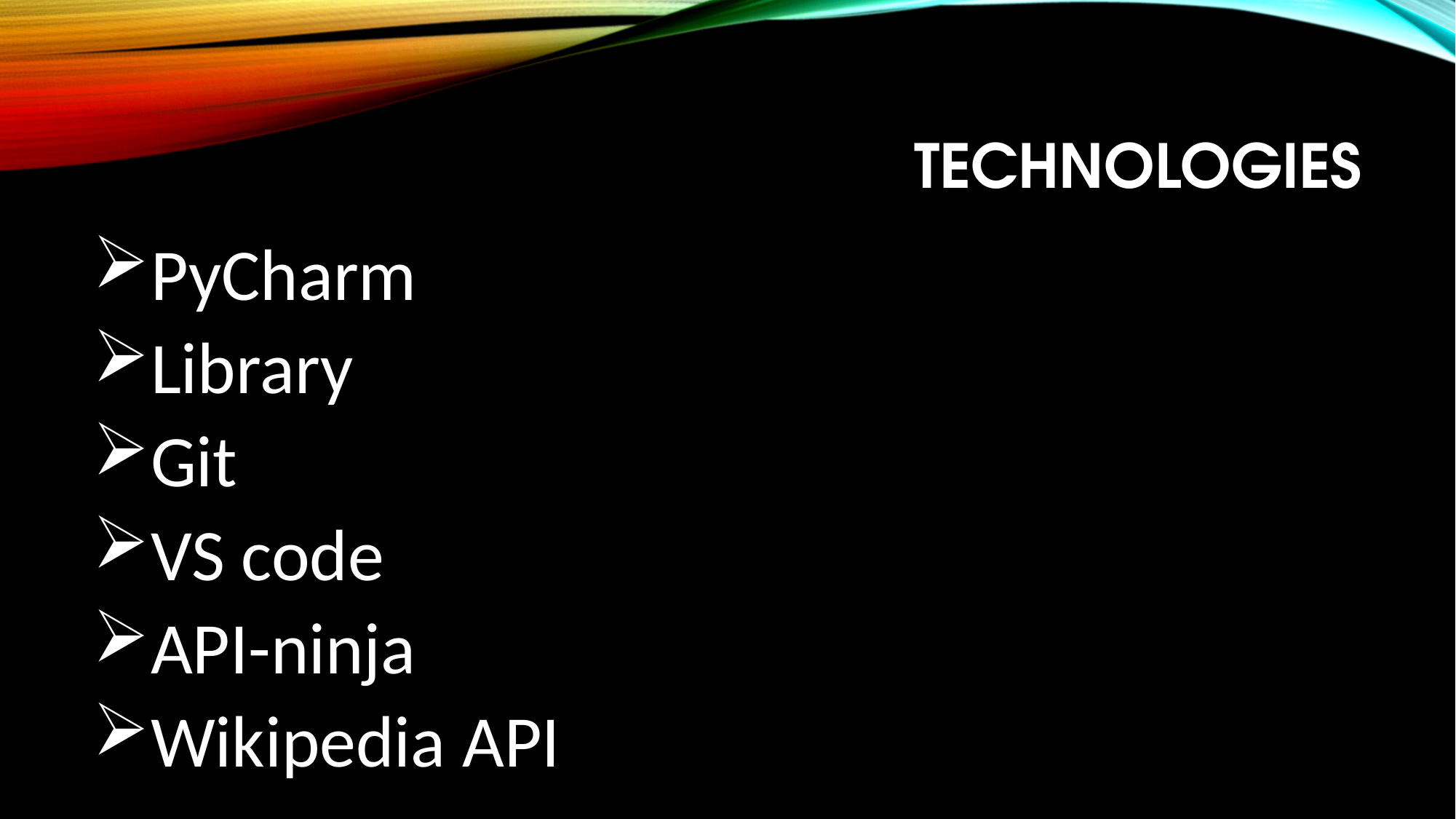

# TECHNOLOGIES
PyCharm
Library
Git
VS code
API-ninja
Wikipedia API